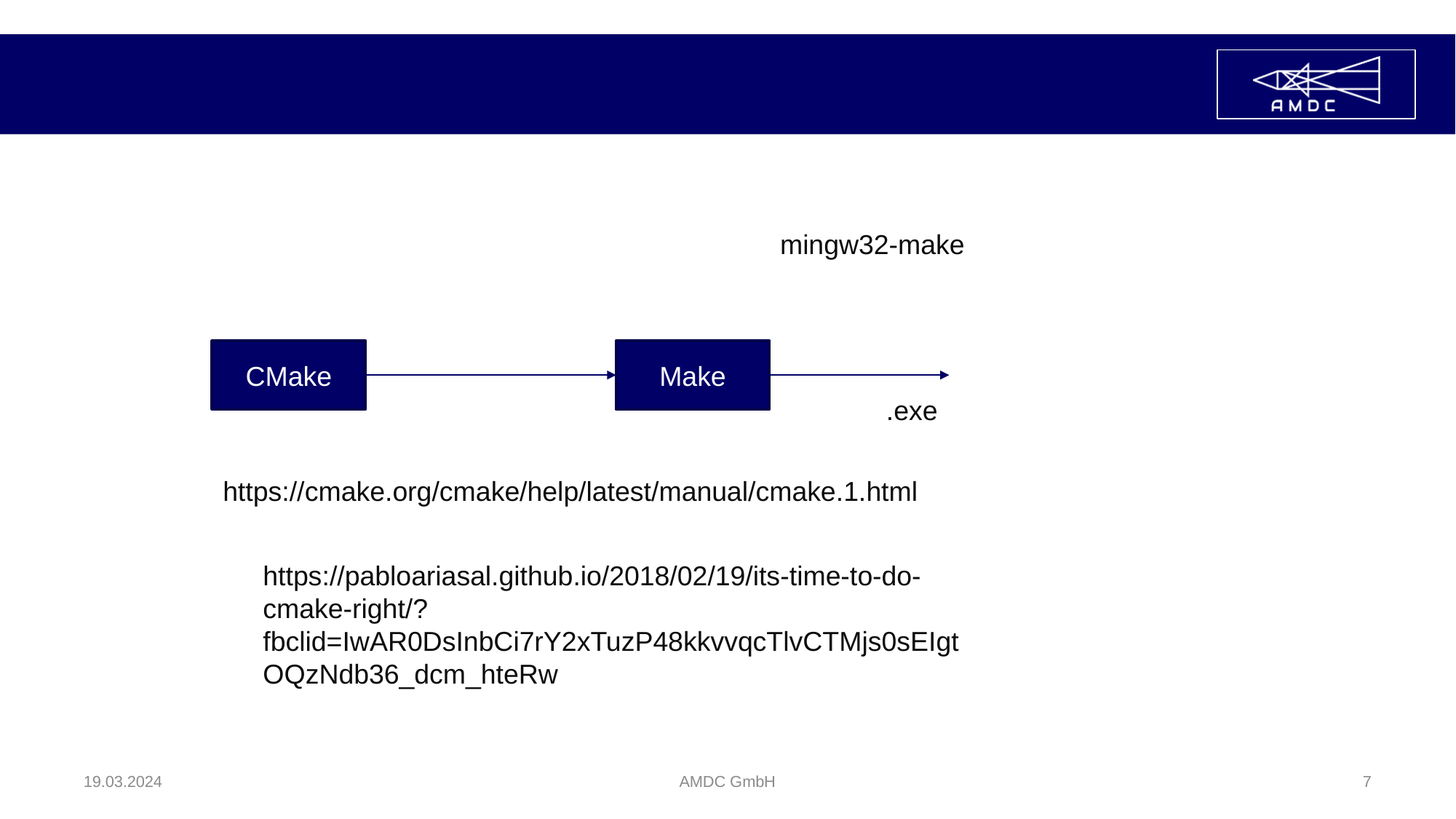

#
mingw32-make
CMake
Make
.exe
https://cmake.org/cmake/help/latest/manual/cmake.1.html
https://pabloariasal.github.io/2018/02/19/its-time-to-do-cmake-right/?fbclid=IwAR0DsInbCi7rY2xTuzP48kkvvqcTlvCTMjs0sEIgtOQzNdb36_dcm_hteRw
19.03.2024
AMDC GmbH
7